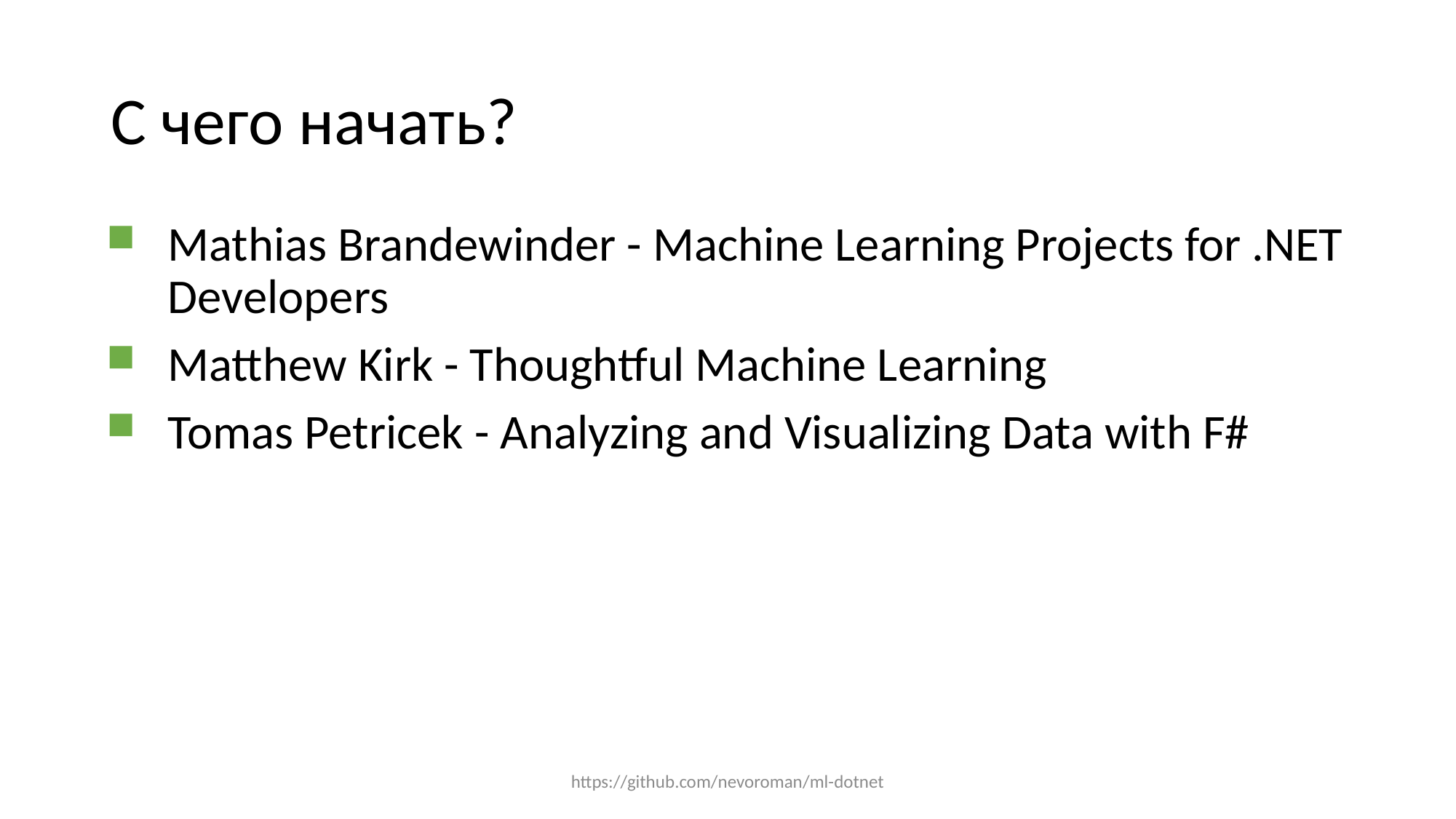

# С чего начать?
Mathias Brandewinder - Machine Learning Projects for .NET Developers
Matthew Kirk - Thoughtful Machine Learning
Tomas Petricek - Analyzing and Visualizing Data with F#
https://github.com/nevoroman/ml-dotnet
40